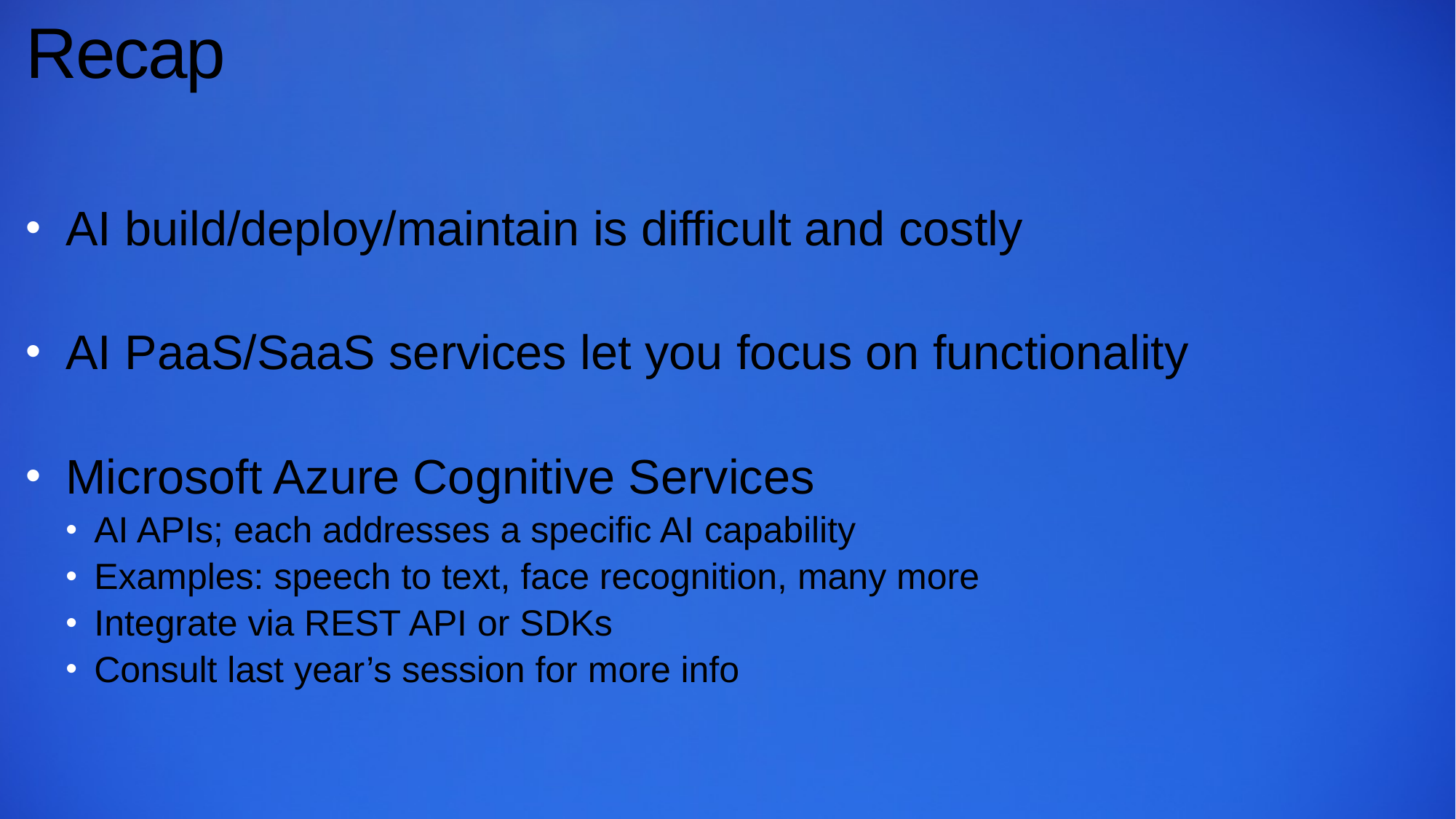

# Recap
AI build/deploy/maintain is difficult and costly

AI PaaS/SaaS services let you focus on functionality

Microsoft Azure Cognitive Services
AI APIs; each addresses a specific AI capability
Examples: speech to text, face recognition, many more
Integrate via REST API or SDKs
Consult last year’s session for more info